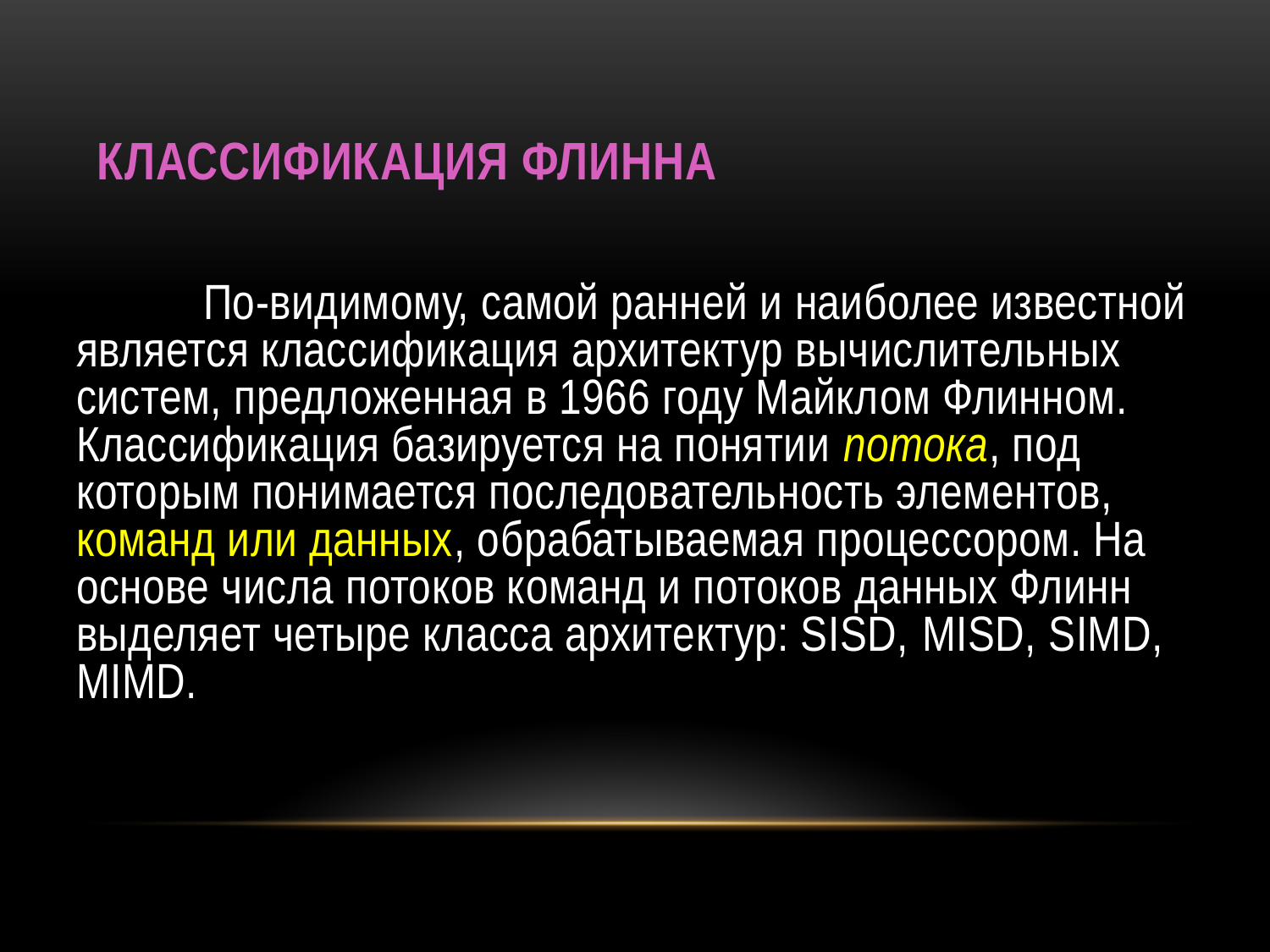

# Классификация Флинна
	По-видимому, самой ранней и наиболее известной является классификация архитектур вычислительных систем, предложенная в 1966 году Майклом Флинном. Классификация базируется на понятии потока, под которым понимается последовательность элементов, команд или данных, обрабатываемая процессором. На основе числа потоков команд и потоков данных Флинн выделяет четыре класса архитектур: SISD, MISD, SIMD, MIMD.